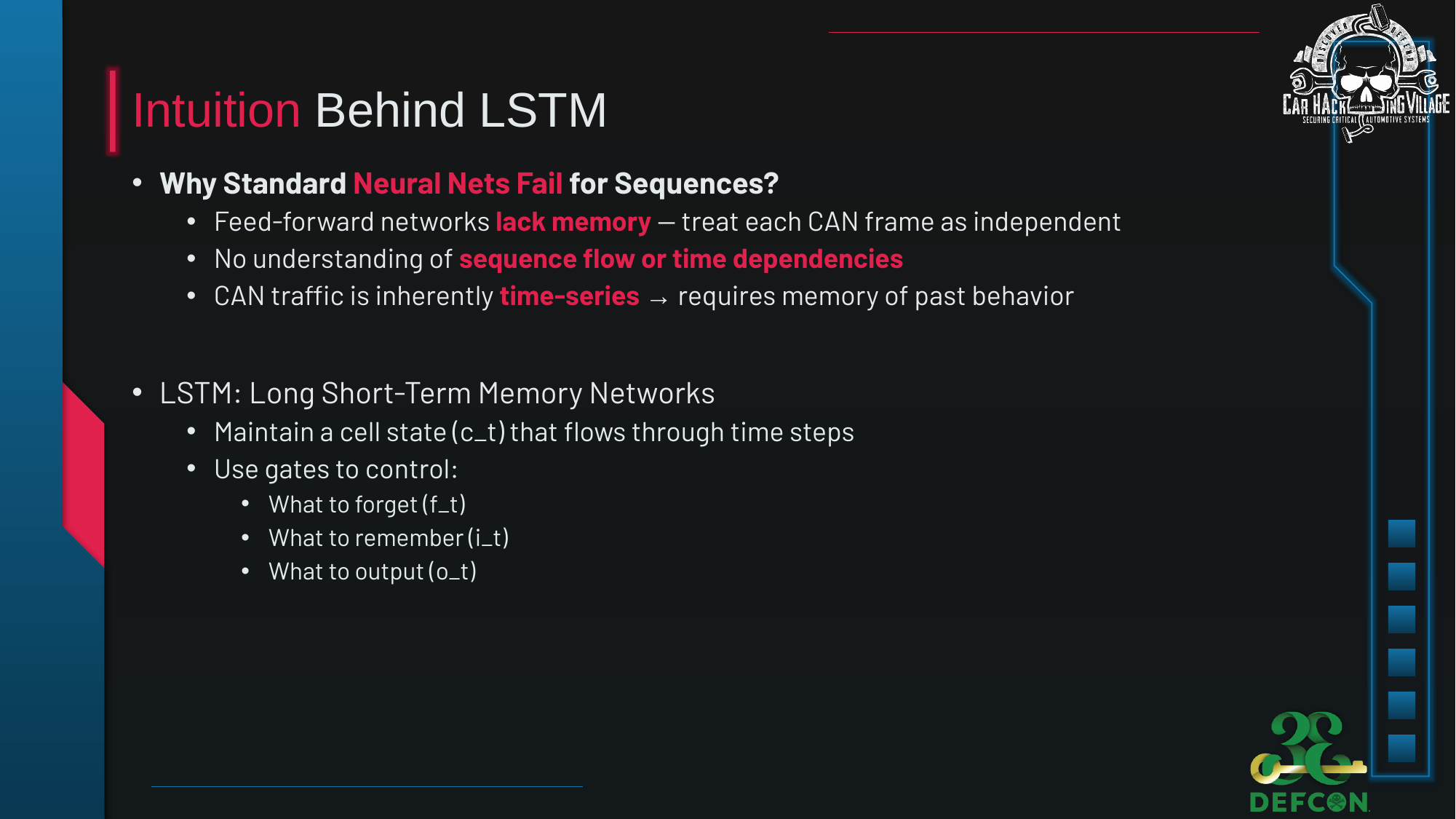

# Intuition Behind LSTM
Why Standard Neural Nets Fail for Sequences?
Feed-forward networks lack memory — treat each CAN frame as independent
No understanding of sequence flow or time dependencies
CAN traffic is inherently time-series → requires memory of past behavior

LSTM: Long Short-Term Memory Networks
Maintain a cell state (c_t) that flows through time steps
Use gates to control:
What to forget (f_t)
What to remember (i_t)
What to output (o_t)